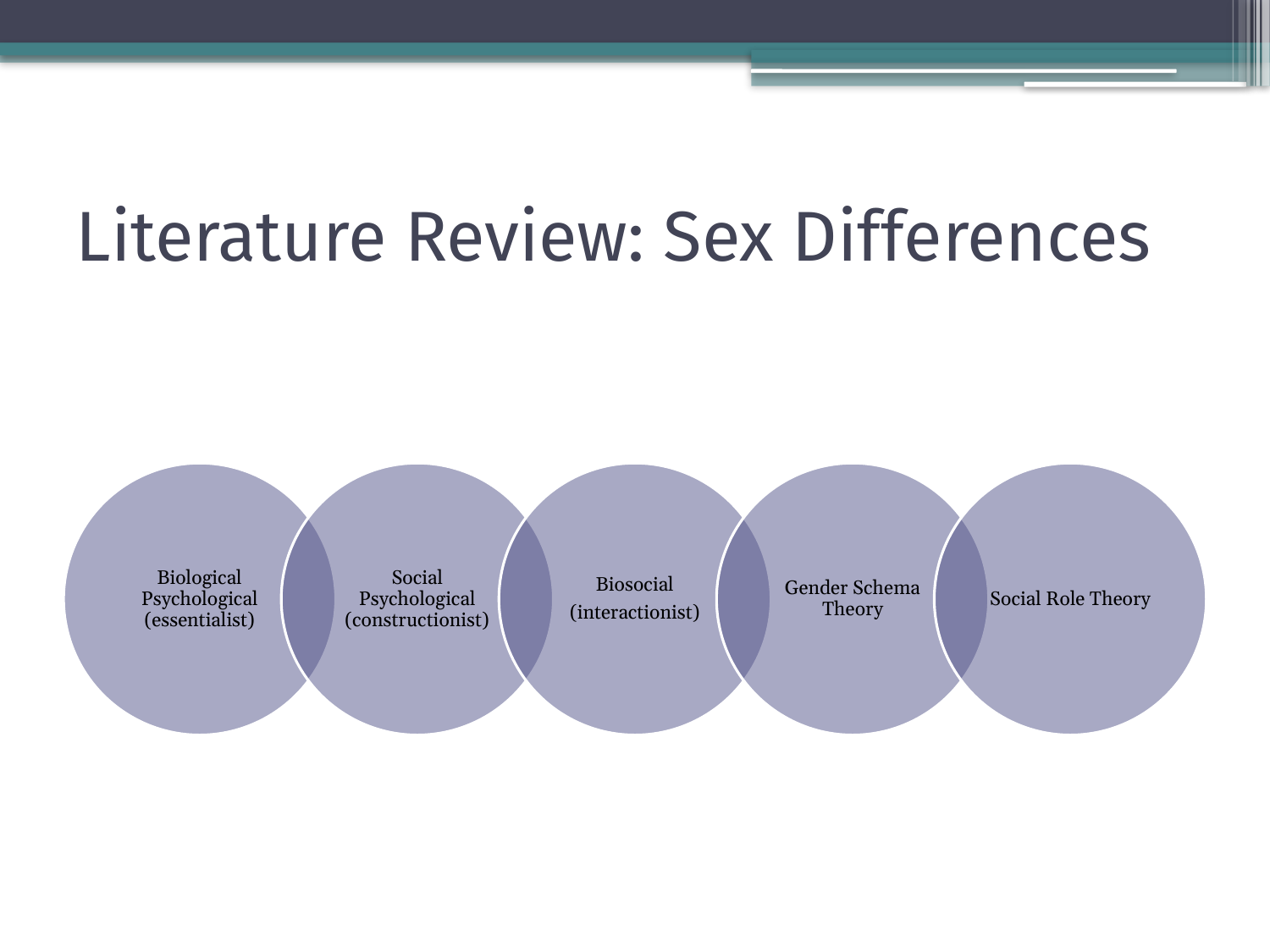

# Literature Review: Sex Differences
Biological Psychological (essentialist)
Social Psychological (constructionist)
Biosocial
(interactionist)
Gender Schema Theory
Social Role Theory